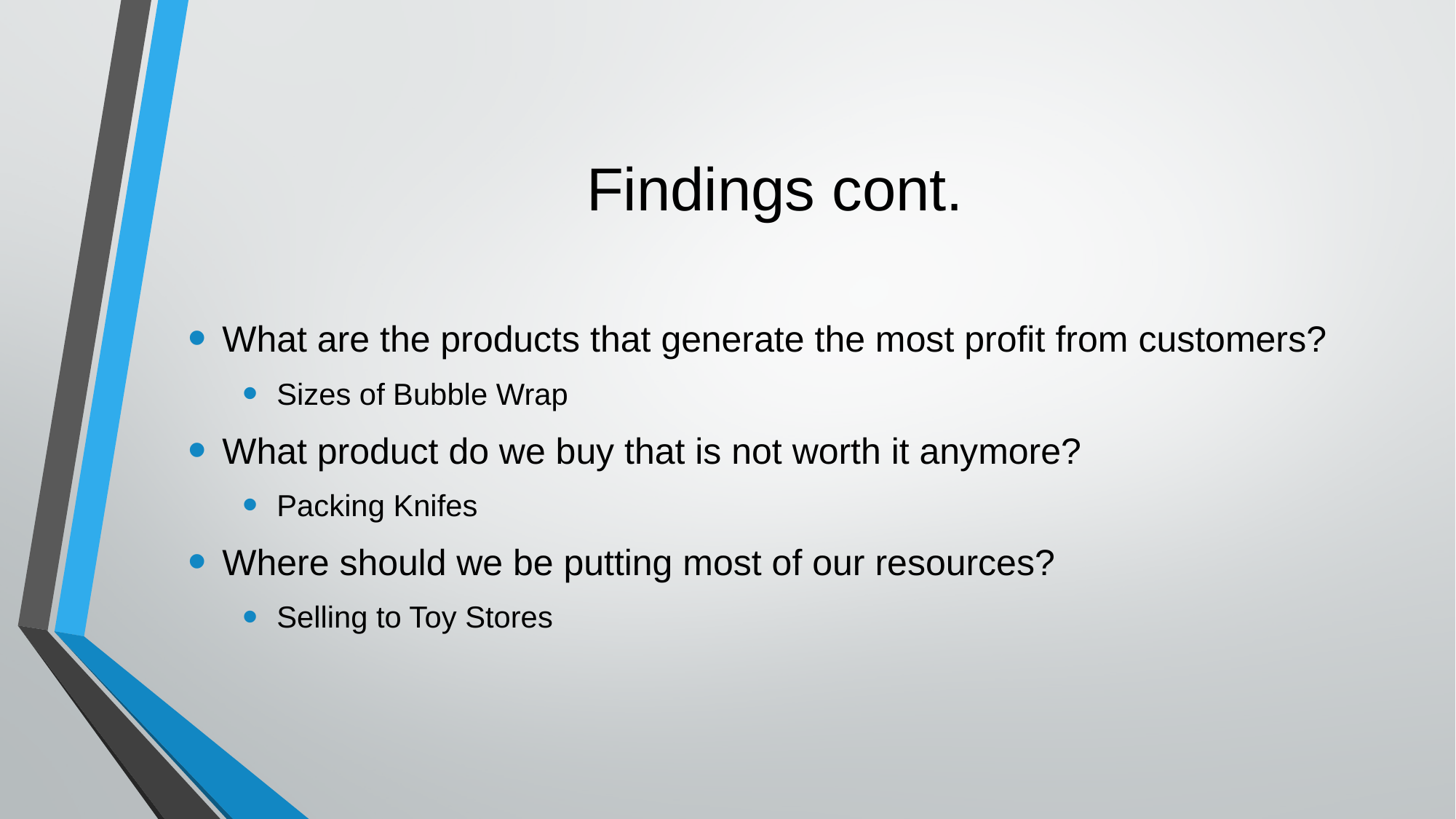

# Findings cont.
What are the products that generate the most profit from customers?
Sizes of Bubble Wrap
What product do we buy that is not worth it anymore?
Packing Knifes
Where should we be putting most of our resources?
Selling to Toy Stores